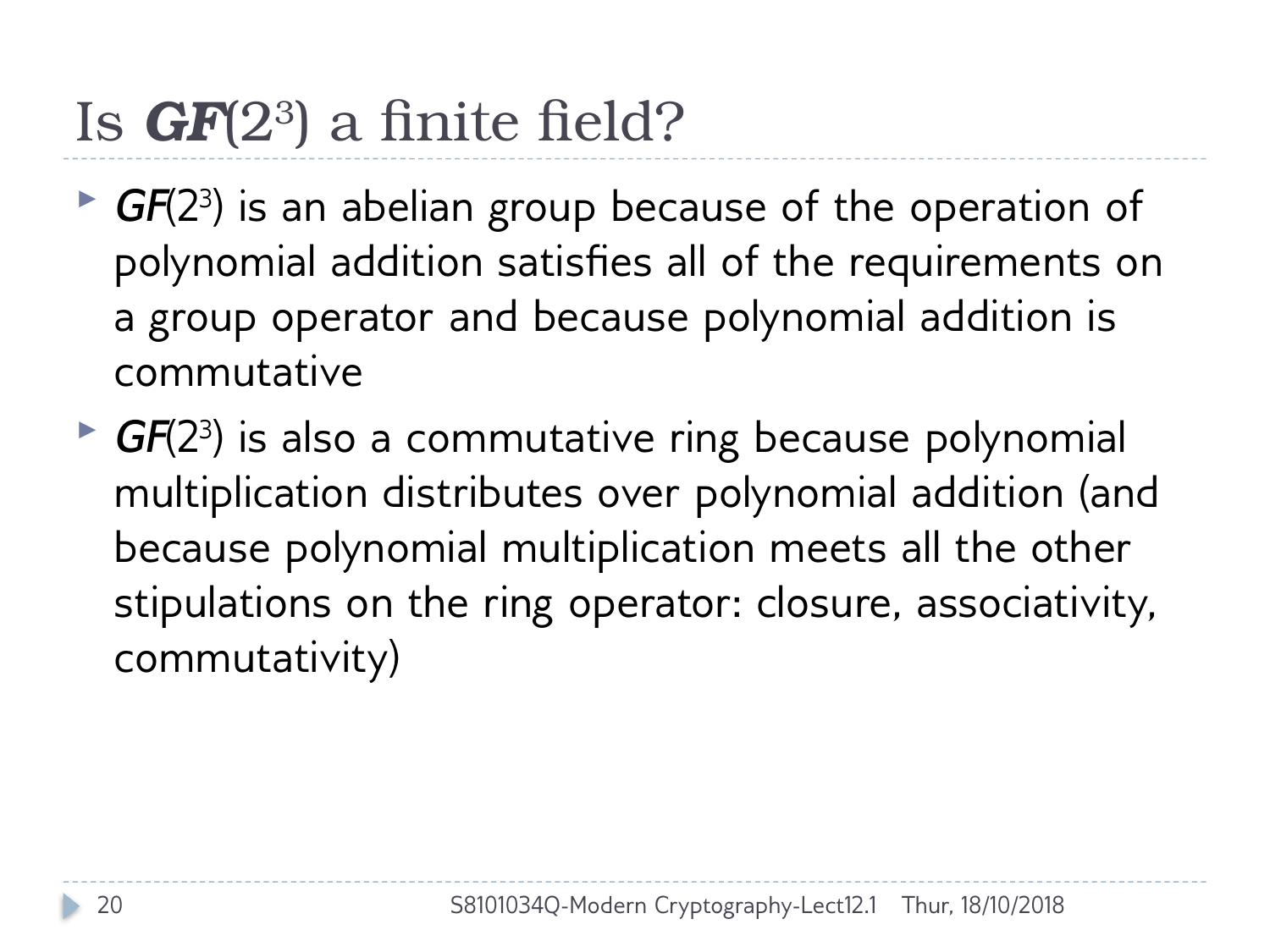

# Is GF(23) a finite field?
GF(23) is an abelian group because of the operation of polynomial addition satisfies all of the requirements on a group operator and because polynomial addition is commutative
GF(23) is also a commutative ring because polynomial multiplication distributes over polynomial addition (and because polynomial multiplication meets all the other stipulations on the ring operator: closure, associativity, commutativity)
20
S8101034Q-Modern Cryptography-Lect12.1
Thur, 18/10/2018